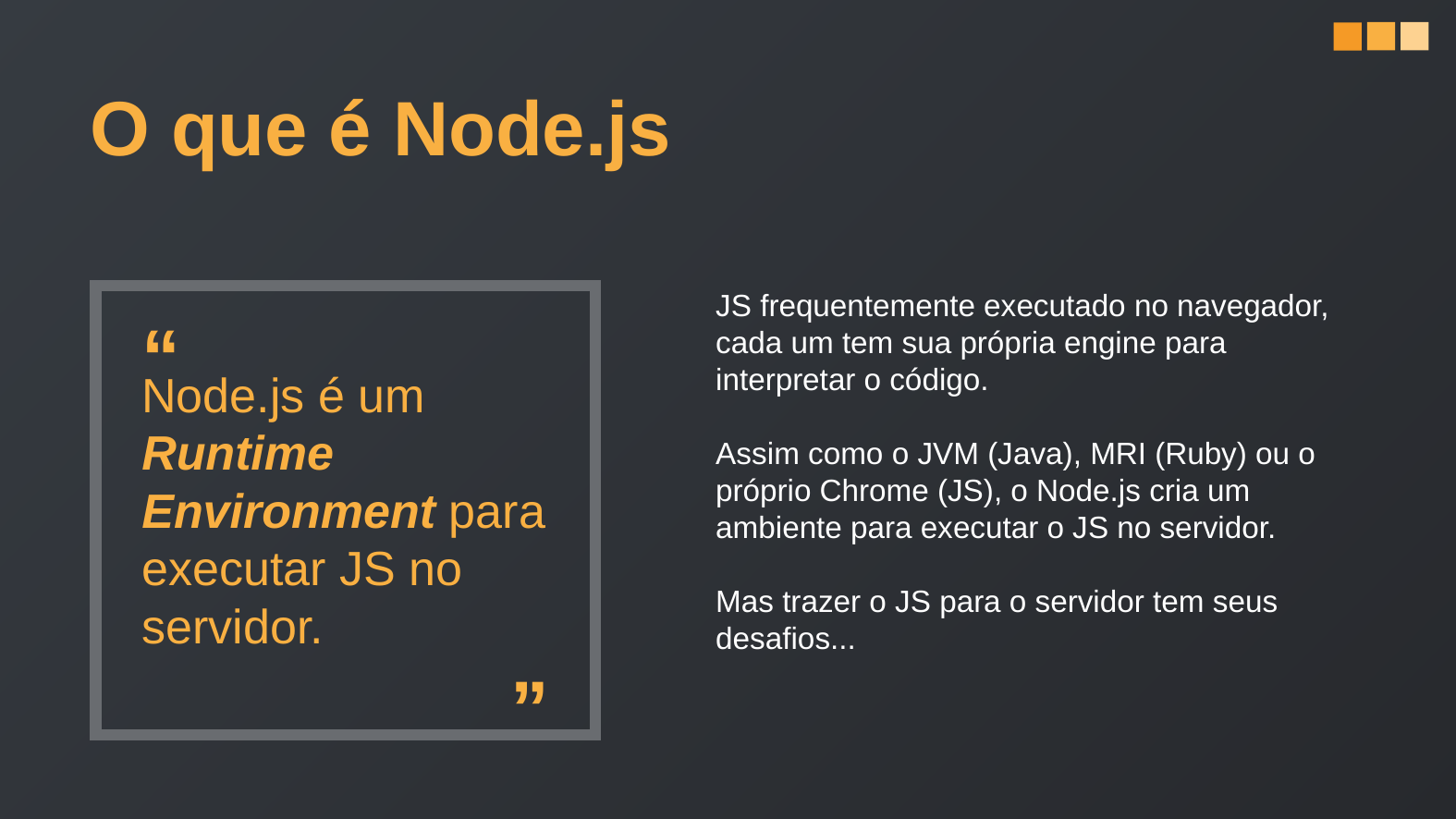

O que é Node.js
JS frequentemente executado no navegador, cada um tem sua própria engine para interpretar o código.

Assim como o JVM (Java), MRI (Ruby) ou o próprio Chrome (JS), o Node.js cria um ambiente para executar o JS no servidor.

Mas trazer o JS para o servidor tem seus desafios...

“
Node.js é um Runtime Environment para executar JS no servidor.
”